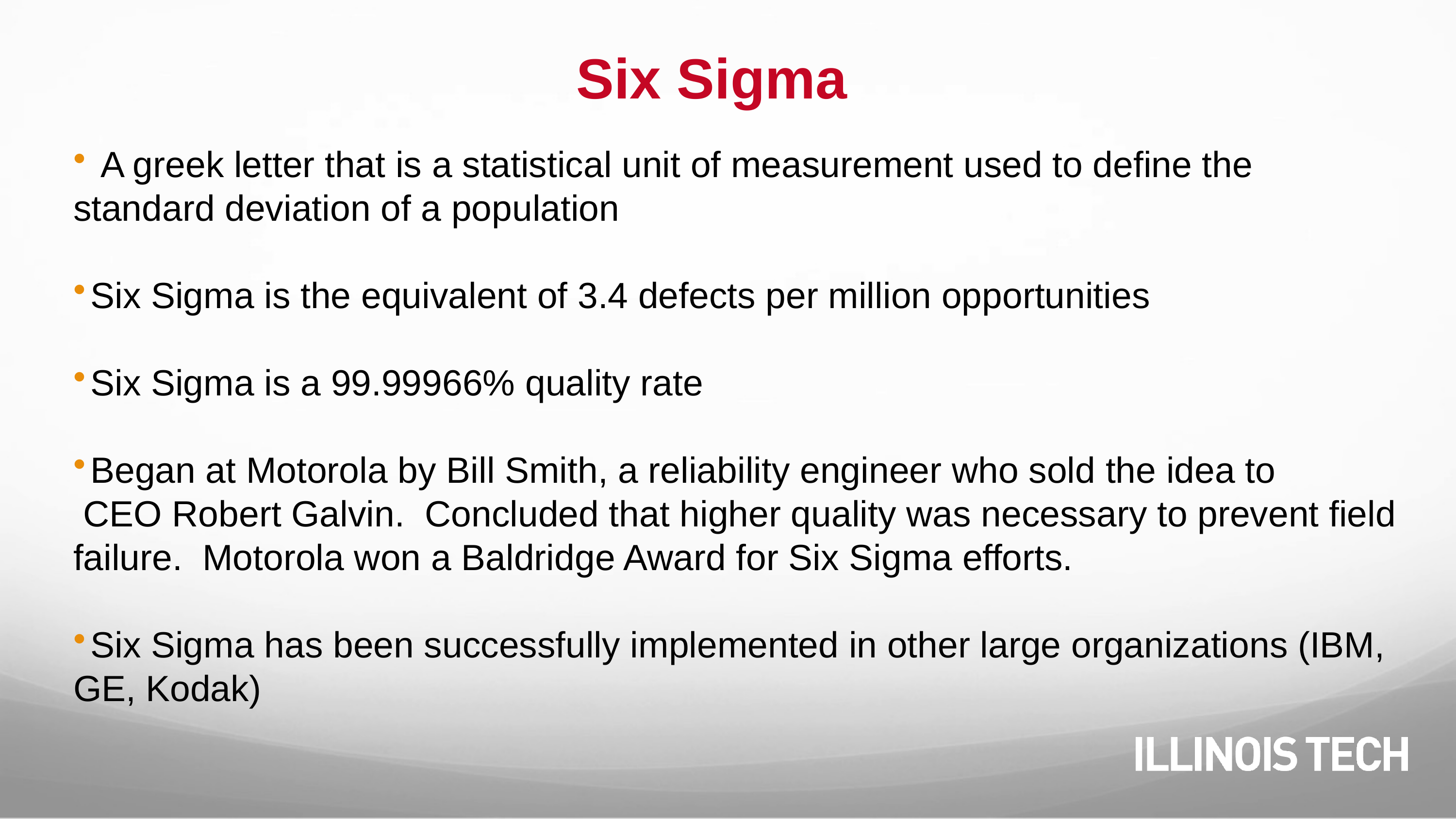

# Six Sigma
 A greek letter that is a statistical unit of measurement used to define the
standard deviation of a population

Six Sigma is the equivalent of 3.4 defects per million opportunities

Six Sigma is a 99.99966% quality rate

Began at Motorola by Bill Smith, a reliability engineer who sold the idea to
 CEO Robert Galvin.  Concluded that higher quality was necessary to prevent field
failure.  Motorola won a Baldridge Award for Six Sigma efforts.

Six Sigma has been successfully implemented in other large organizations (IBM,
GE, Kodak)